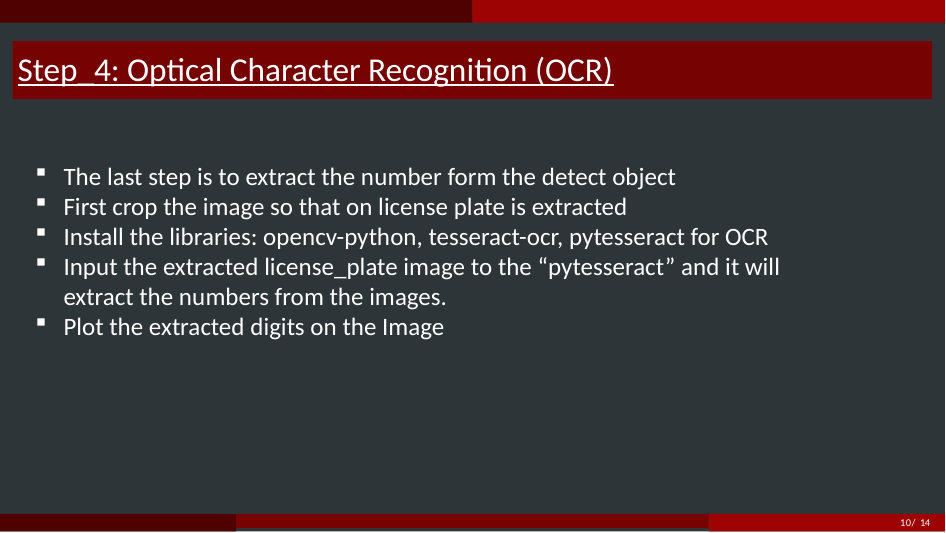

# Step_4: Optical Character Recognition (OCR)

The last step is to extract the number form the detect object
First crop the image so that on license plate is extracted
Install the libraries: opencv-python, tesseract-ocr, pytesseract for OCR
Input the extracted license_plate image to the “pytesseract” and it will extract the numbers from the images.
Plot the extracted digits on the Image

10/ 14